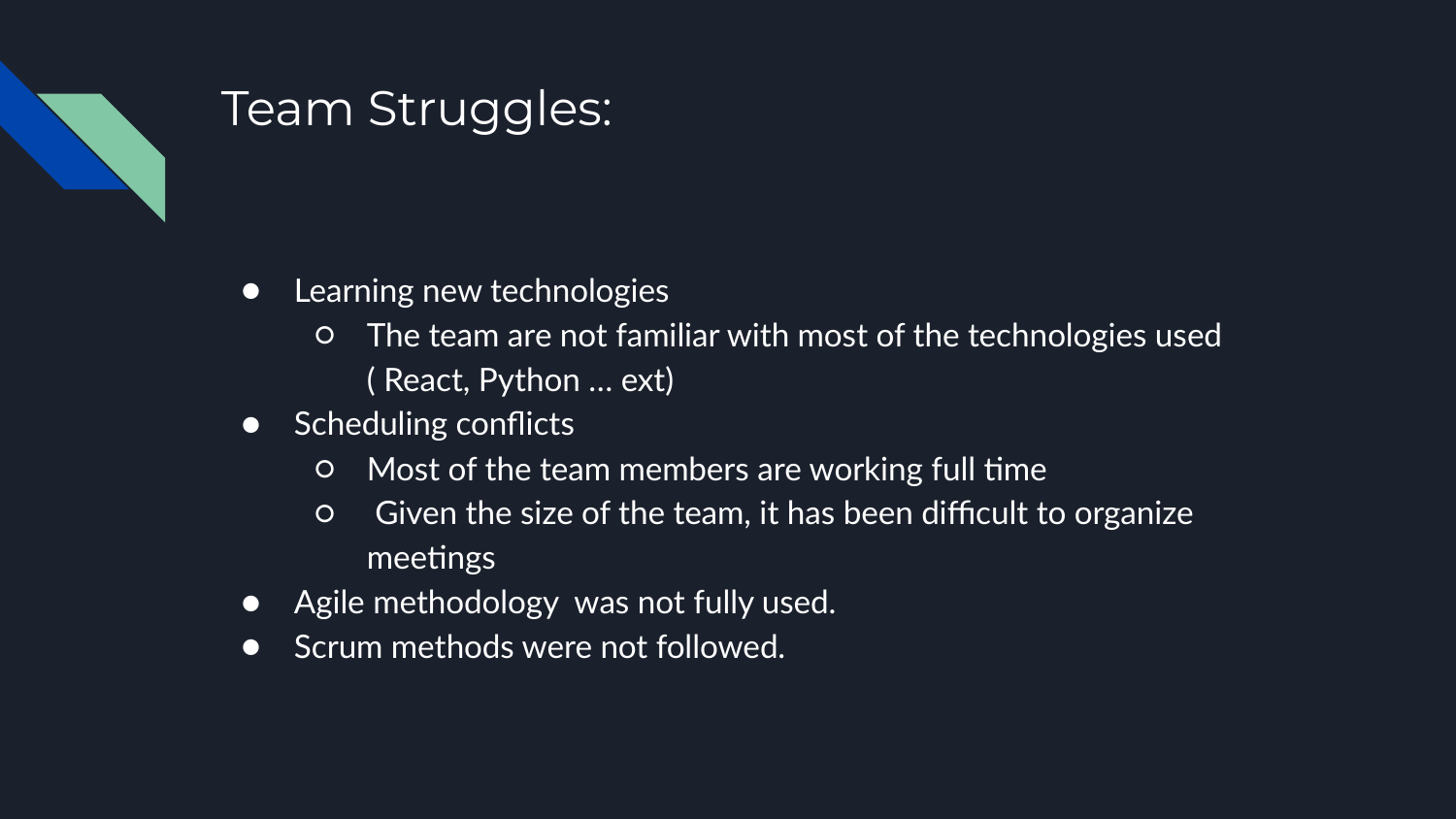

# Team Struggles:
Learning new technologies
The team are not familiar with most of the technologies used ( React, Python … ext)
Scheduling conflicts
Most of the team members are working full time
 Given the size of the team, it has been difficult to organize meetings
Agile methodology  was not fully used.
Scrum methods were not followed.